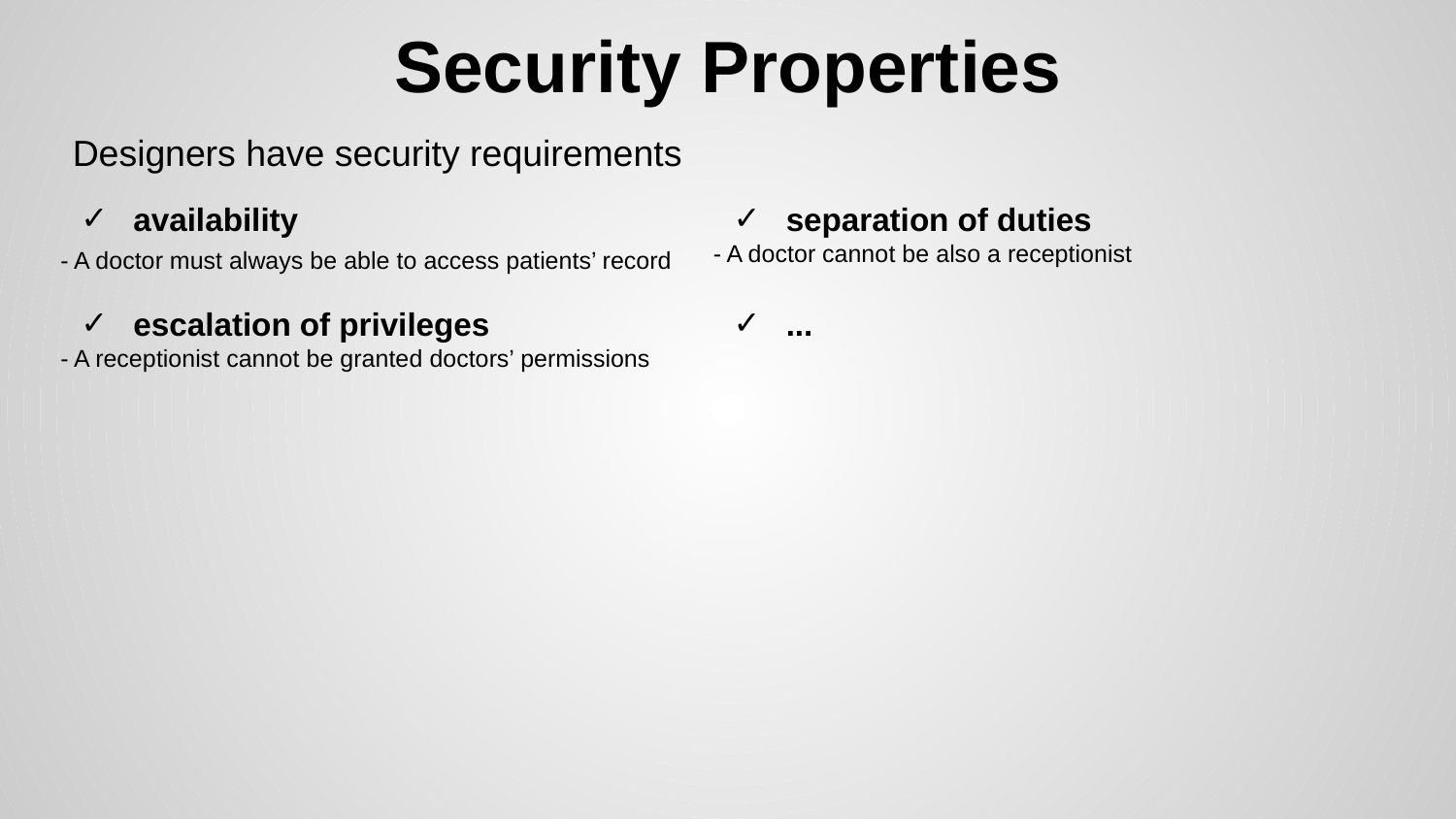

# Security Properties
Designers have security requirements
availability
- A doctor must always be able to access patients’ record

separation of duties
- A doctor cannot be also a receptionist
escalation of privileges
- A receptionist cannot be granted doctors’ permissions

...